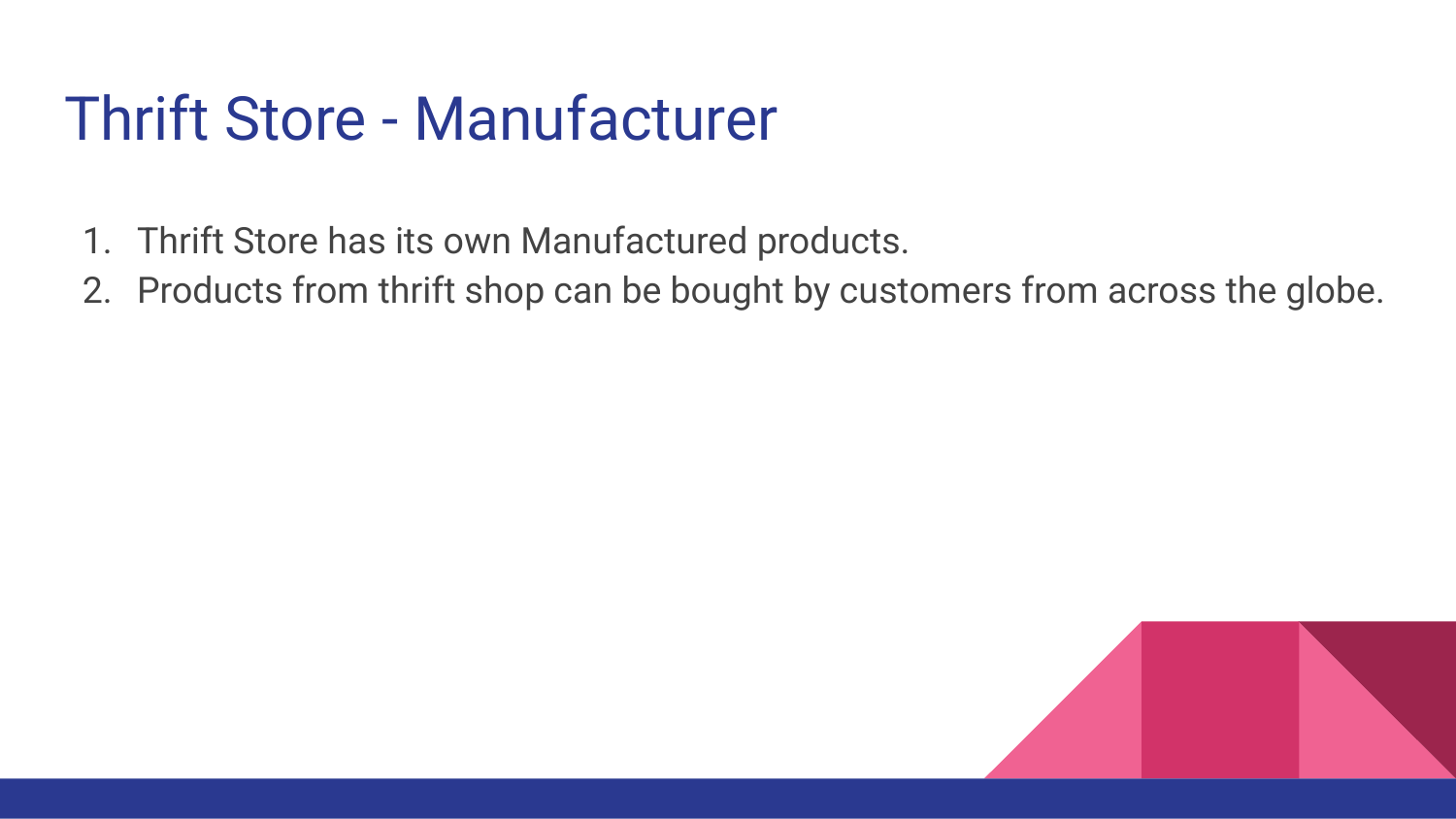

# Thrift Store - Manufacturer
Thrift Store has its own Manufactured products.
Products from thrift shop can be bought by customers from across the globe.